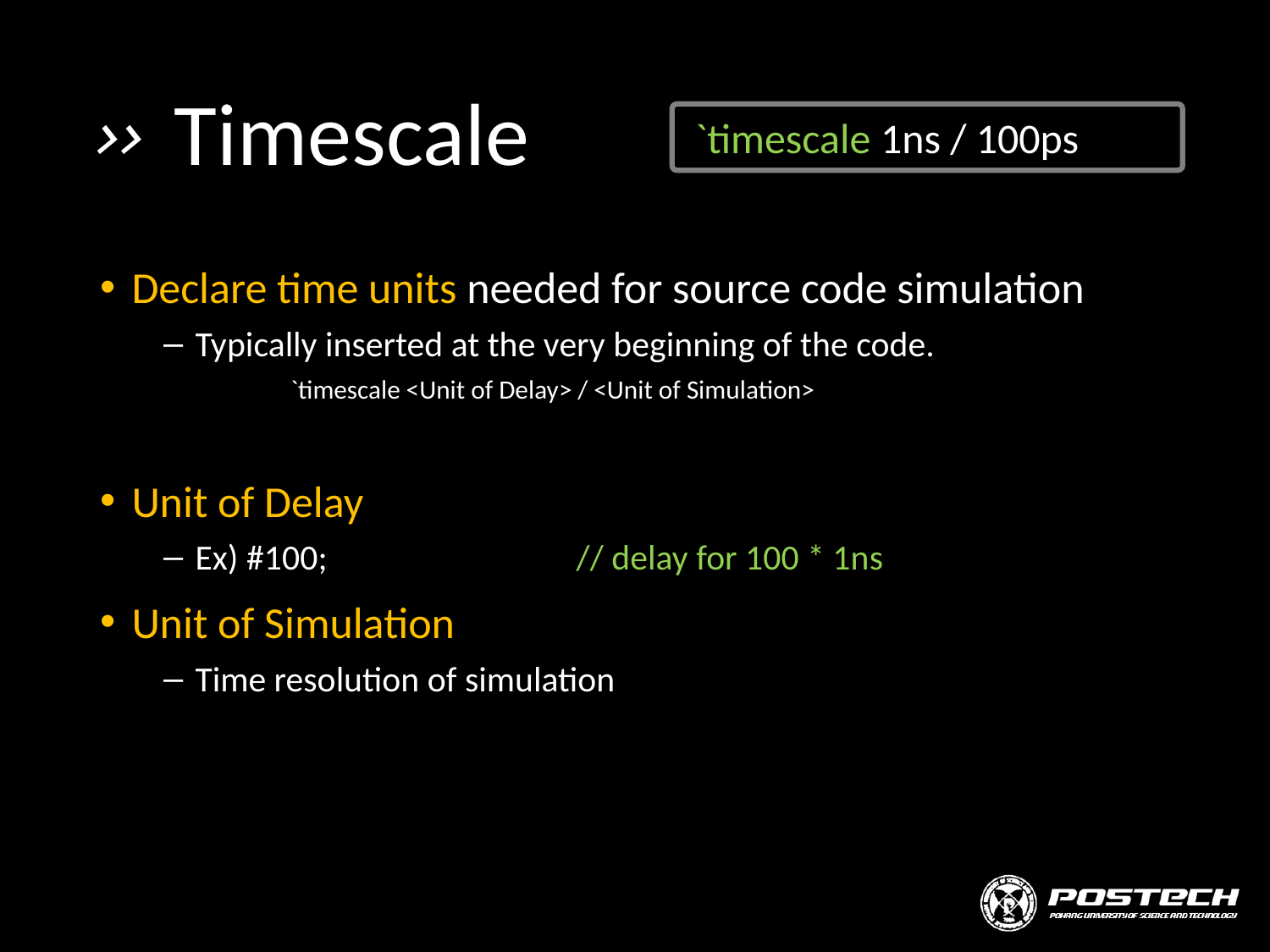

# Timescale

`timescale 1ns / 100ps
Declare time units needed for source code simulation
Typically inserted at the very beginning of the code.
	`timescale <Unit of Delay> / <Unit of Simulation>

Unit of Delay
Ex) #100;		// delay for 100 * 1ns
Unit of Simulation
Time resolution of simulation